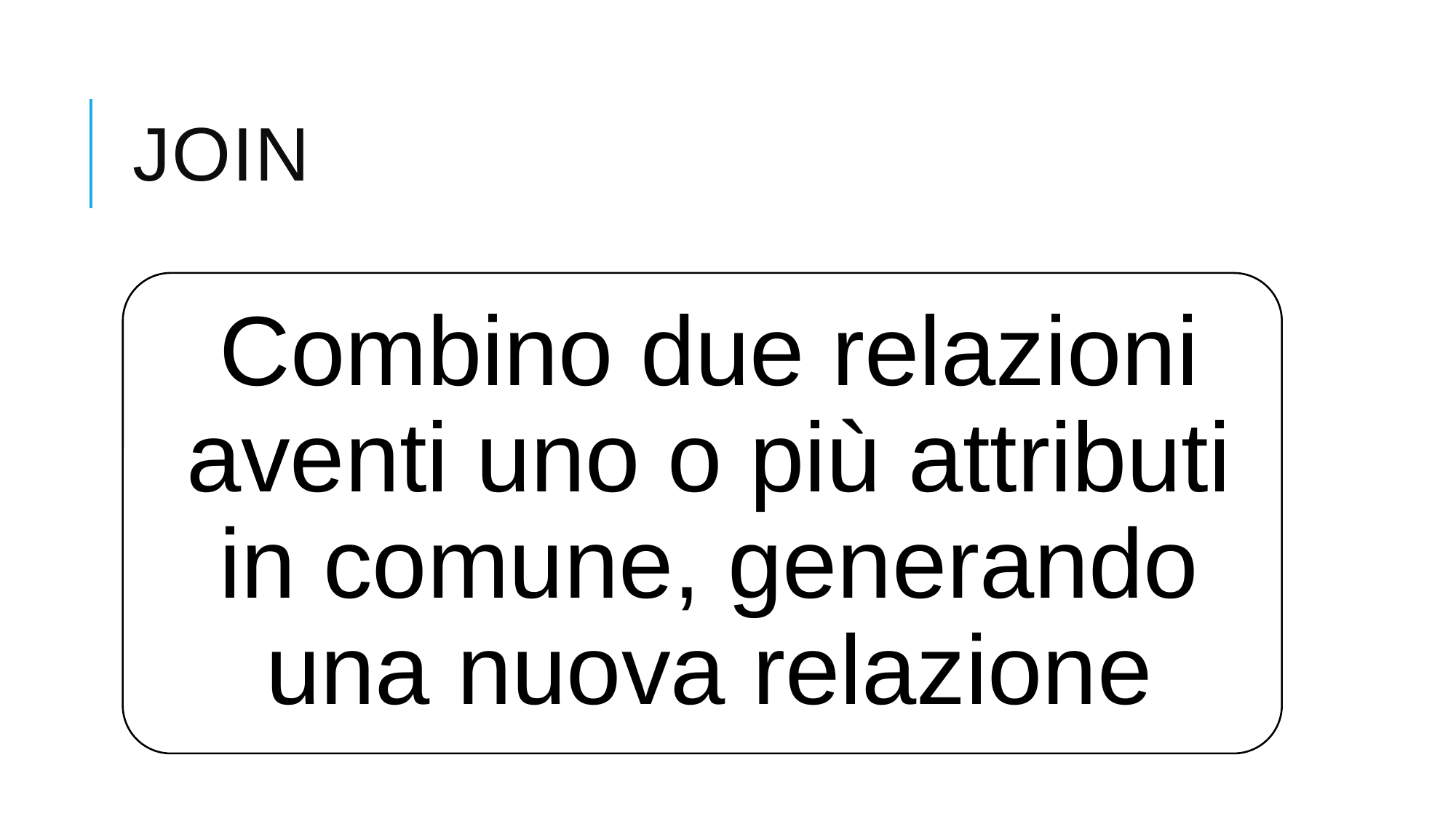

# join
Combino due relazioni aventi uno o più attributi in comune, generando una nuova relazione